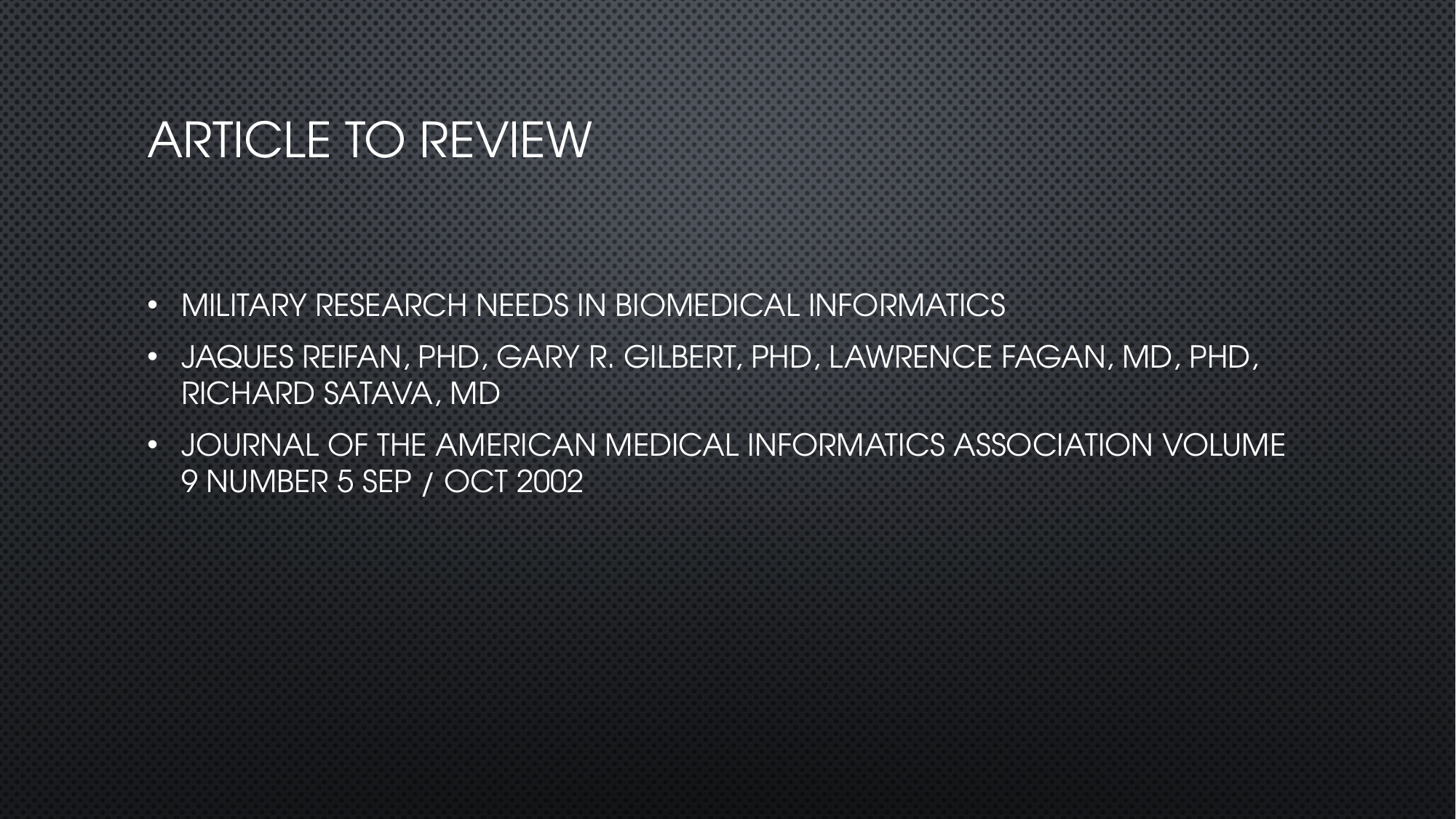

# Article to Review
Military Research Needs in Biomedical Informatics
Jaques Reifan, PHD, Gary R. Gilbert, PHD, Lawrence Fagan, MD, PHD, Richard Satava, MD
Journal of the American Medical Informatics Association Volume 9 Number 5 Sep / Oct 2002